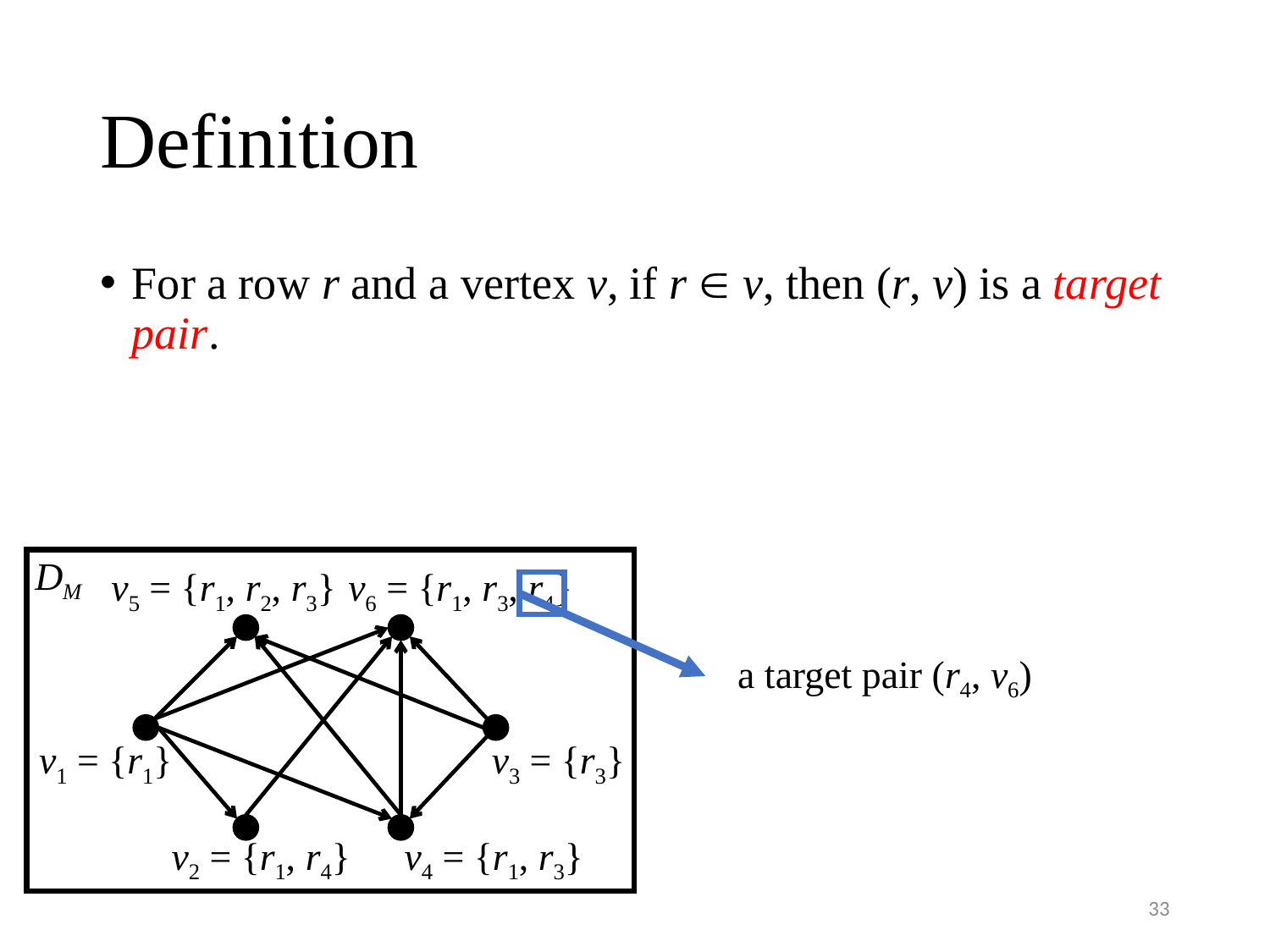

# Definition
For a row r and a vertex v, if r ∈ v, then (r, v) is a target pair.
DM

v5 = {r1, r2, r3}
v6 = {r1, r3, r4}

v1 = {r1}
v3 = {r3}

v2 = {r1, r4}
v4 = {r1, r3}

a target pair (r4, v6)
33